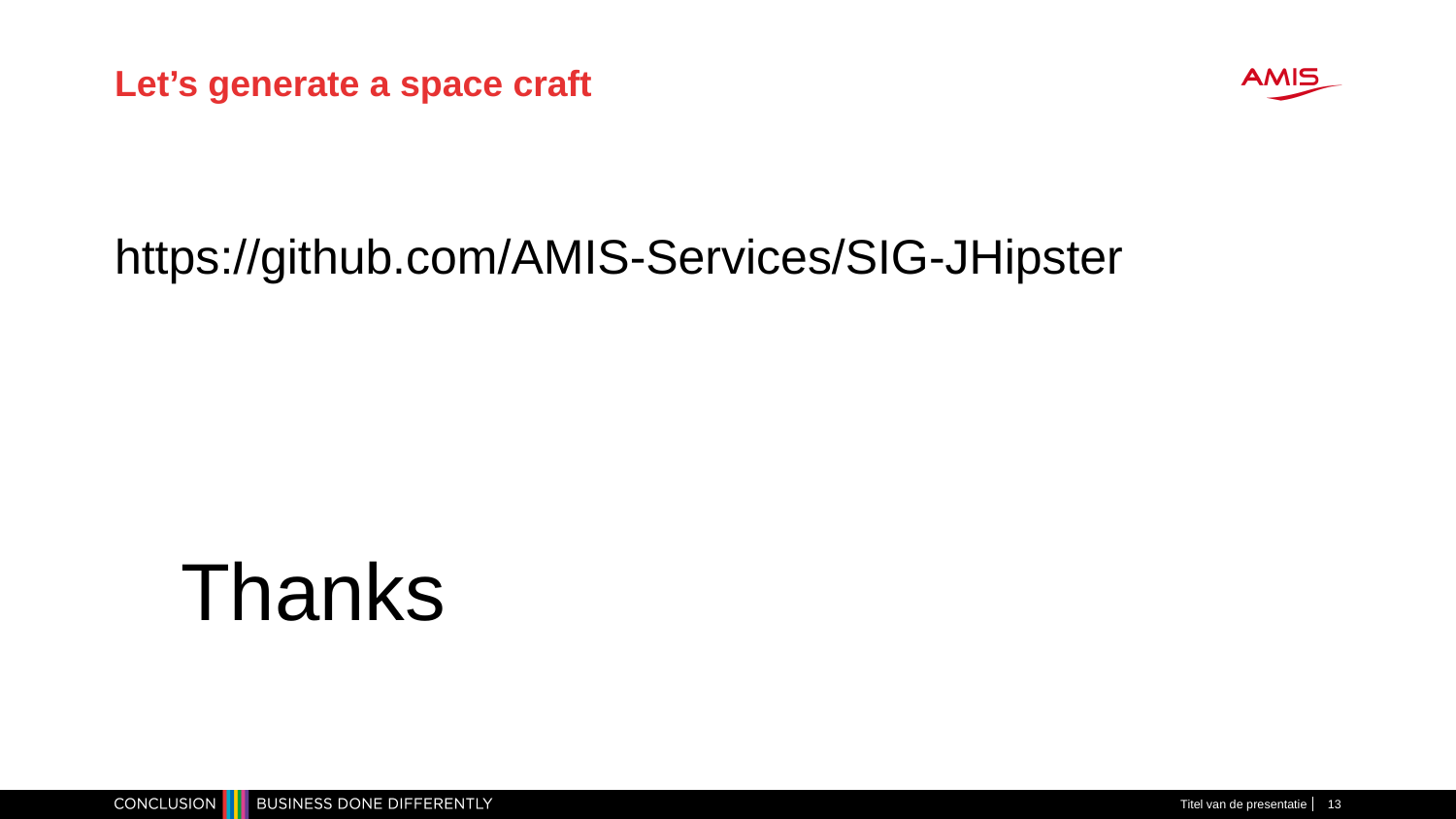

# Let’s generate a space craft

https://github.com/AMIS-Services/SIG-JHipster
Thanks
Titel van de presentatie
13